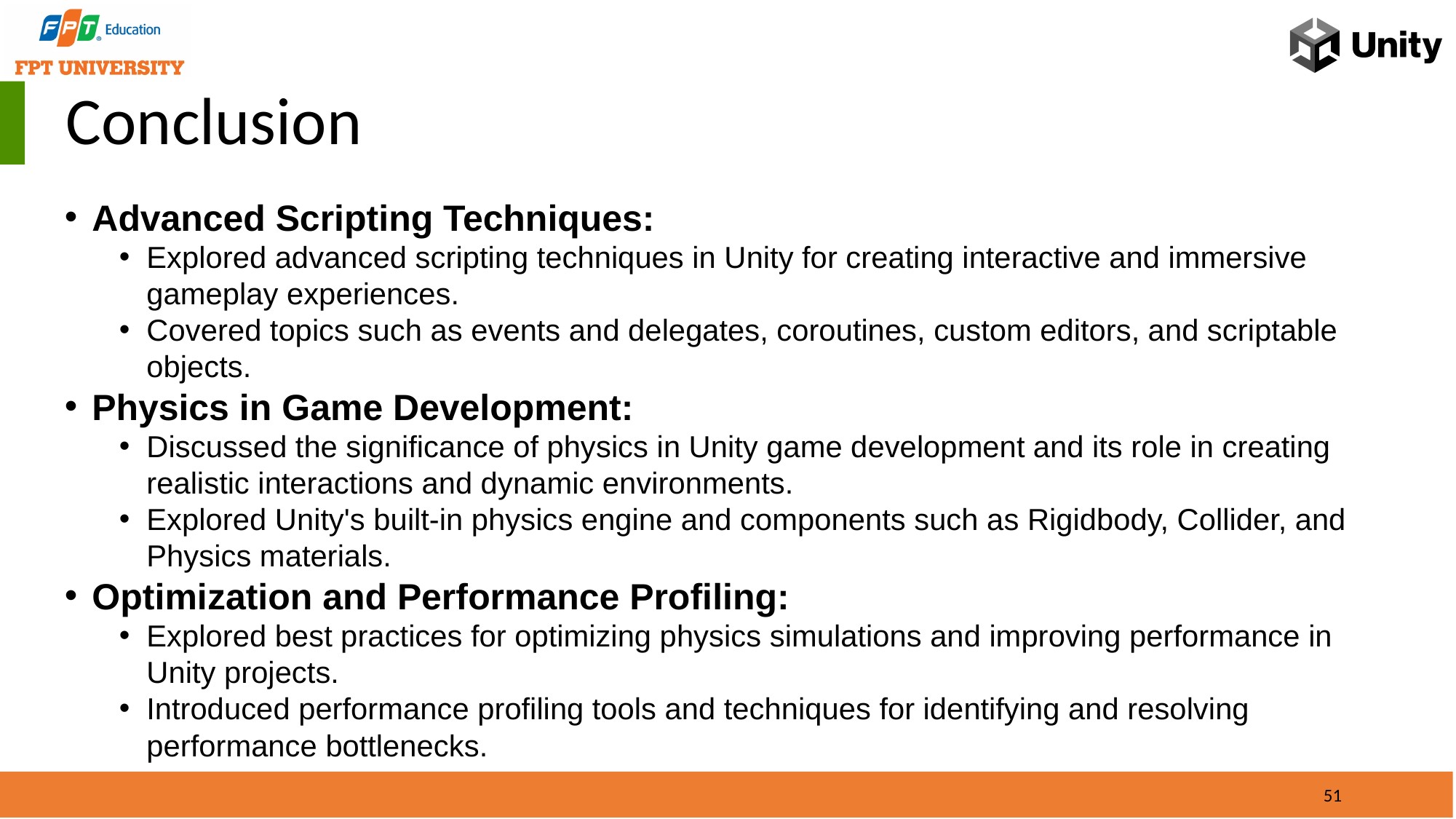

Conclusion

Advanced Scripting Techniques:
Explored advanced scripting techniques in Unity for creating interactive and immersive gameplay experiences.
Covered topics such as events and delegates, coroutines, custom editors, and scriptable objects.
Physics in Game Development:
Discussed the significance of physics in Unity game development and its role in creating realistic interactions and dynamic environments.
Explored Unity's built-in physics engine and components such as Rigidbody, Collider, and Physics materials.
Optimization and Performance Profiling:
Explored best practices for optimizing physics simulations and improving performance in Unity projects.
Introduced performance profiling tools and techniques for identifying and resolving performance bottlenecks.
51